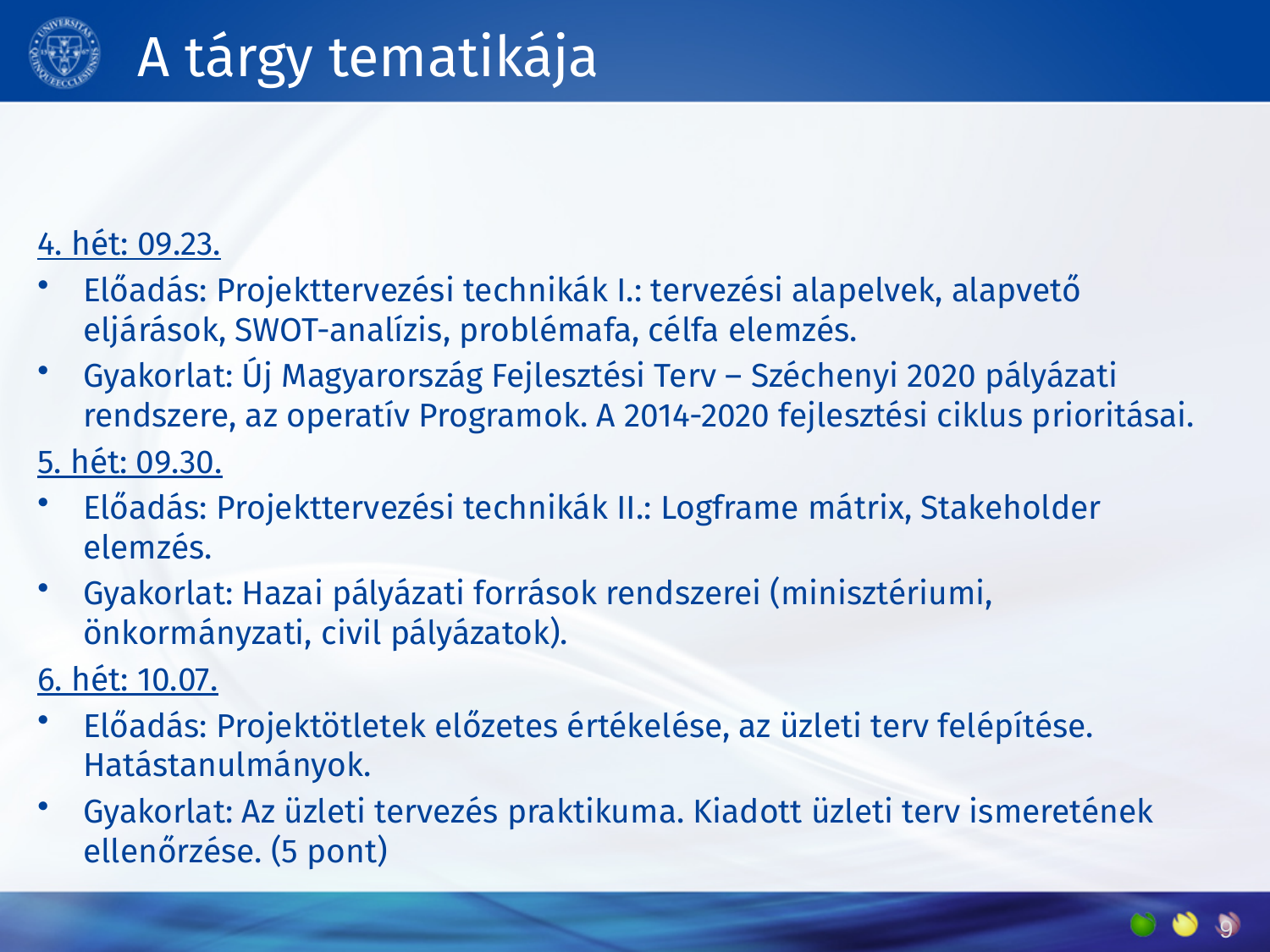

# A tárgy tematikája
4. hét: 09.23.
Előadás: Projekttervezési technikák I.: tervezési alapelvek, alapvető eljárások, SWOT-analízis, problémafa, célfa elemzés.
Gyakorlat: Új Magyarország Fejlesztési Terv – Széchenyi 2020 pályázati rendszere, az operatív Programok. A 2014-2020 fejlesztési ciklus prioritásai.
5. hét: 09.30.
Előadás: Projekttervezési technikák II.: Logframe mátrix, Stakeholder elemzés.
Gyakorlat: Hazai pályázati források rendszerei (minisztériumi, önkormányzati, civil pályázatok).
6. hét: 10.07.
Előadás: Projektötletek előzetes értékelése, az üzleti terv felépítése. Hatástanulmányok.
Gyakorlat: Az üzleti tervezés praktikuma. Kiadott üzleti terv ismeretének ellenőrzése. (5 pont)
2019. 09. 16.
9